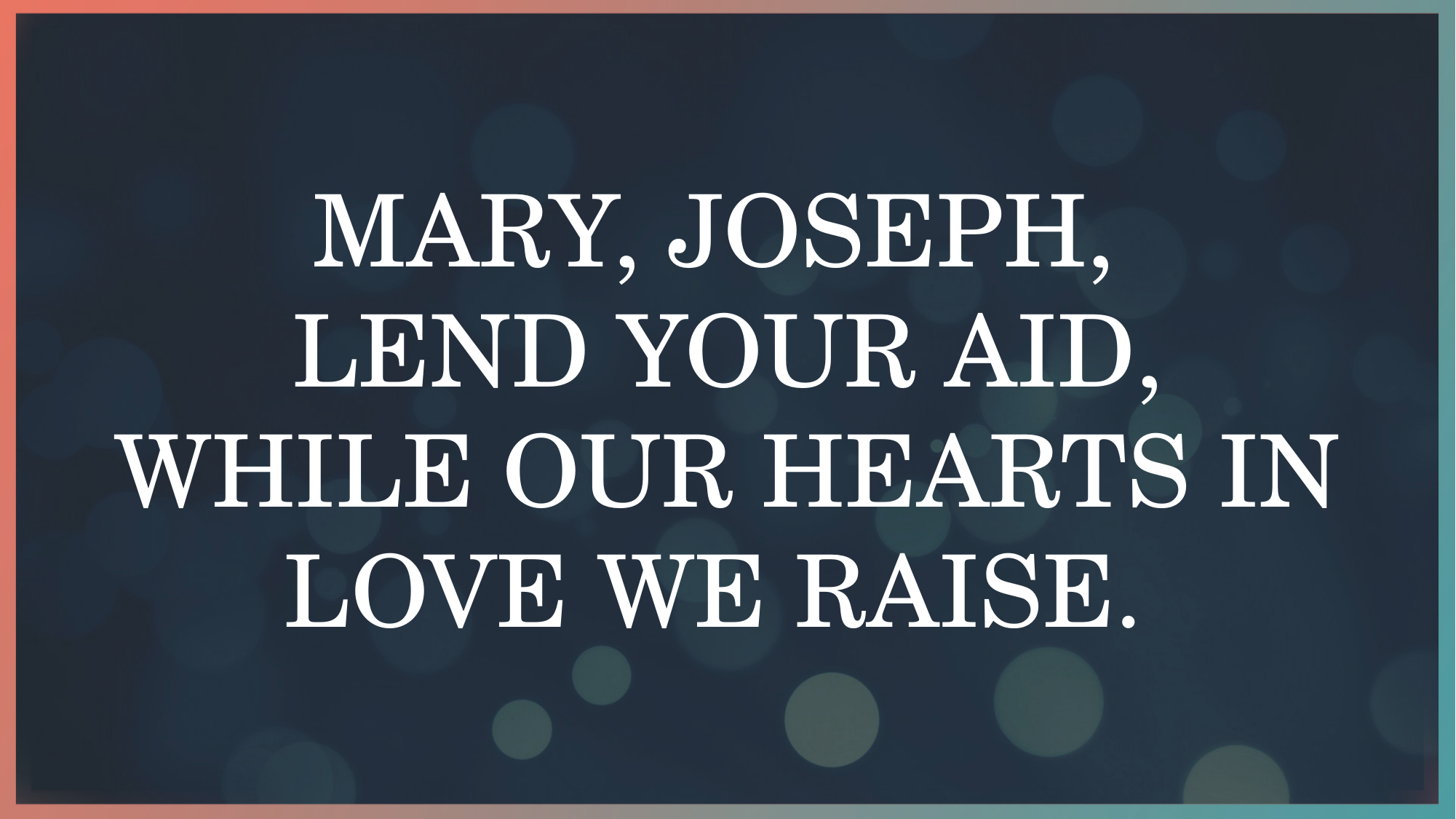

MARY, JOSEPH,
LEND YOUR AID,
WHILE OUR HEARTS IN LOVE WE RAISE.